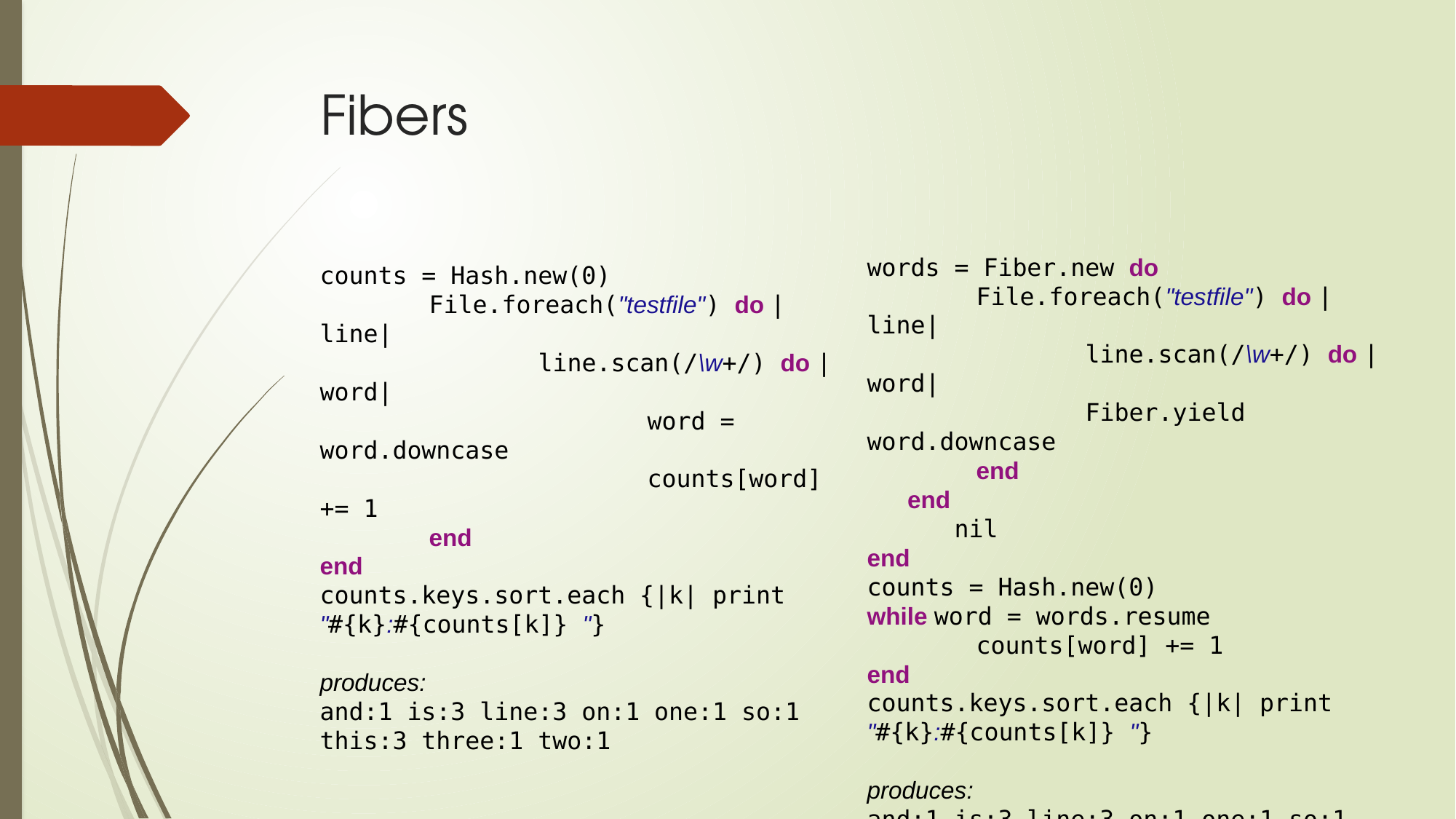

# Fibers
words = Fiber.new do
	File.foreach("testfile") do |line|
		line.scan(/\w+/) do |word|
		Fiber.yield word.downcase
	end
      end
      nil
end
counts = Hash.new(0)
while word = words.resume
	counts[word] += 1
end
counts.keys.sort.each {|k| print "#{k}:#{counts[k]} "}

produces:
and:1 is:3 line:3 on:1 one:1 so:1 this:3 three:1 two:1
counts = Hash.new(0)
	File.foreach("testfile") do |line|
		line.scan(/\w+/) do |word|
			word = word.downcase
			counts[word] += 1
	end
end
counts.keys.sort.each {|k| print "#{k}:#{counts[k]} "}

produces:
and:1 is:3 line:3 on:1 one:1 so:1 this:3 three:1 two:1